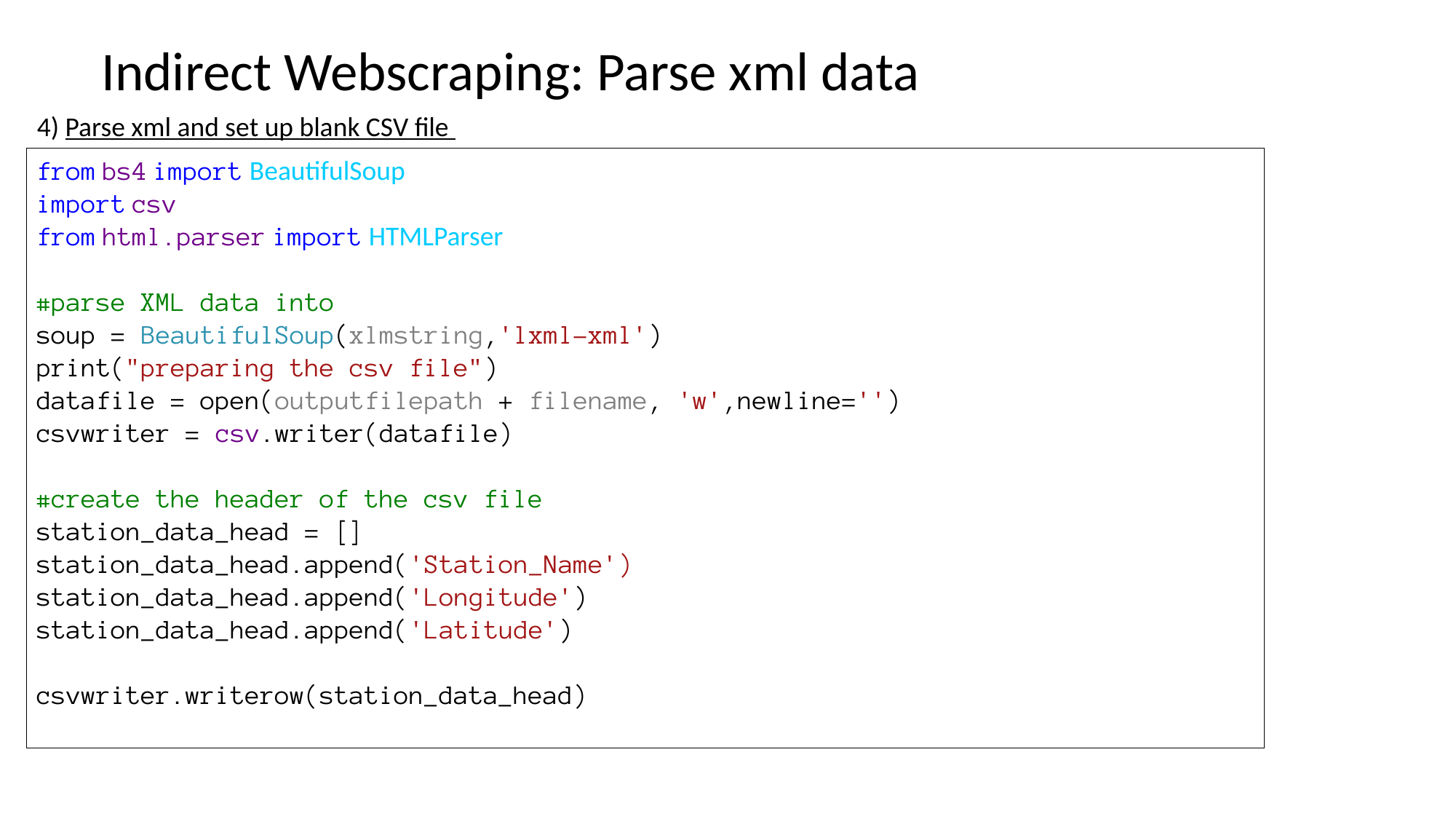

Indirect Webscraping: Parse xml data
4) Parse xml and set up blank CSV file
from bs4 import BeautifulSoup
import csv
from html.parser import HTMLParser

#parse XML data into
soup = BeautifulSoup(xlmstring,'lxml-xml')
print("preparing the csv file")
datafile = open(outputfilepath + filename, 'w',newline='')
csvwriter = csv.writer(datafile)

#create the header of the csv file
station_data_head = []
station_data_head.append('Station_Name')
station_data_head.append('Longitude')
station_data_head.append('Latitude')

csvwriter.writerow(station_data_head)